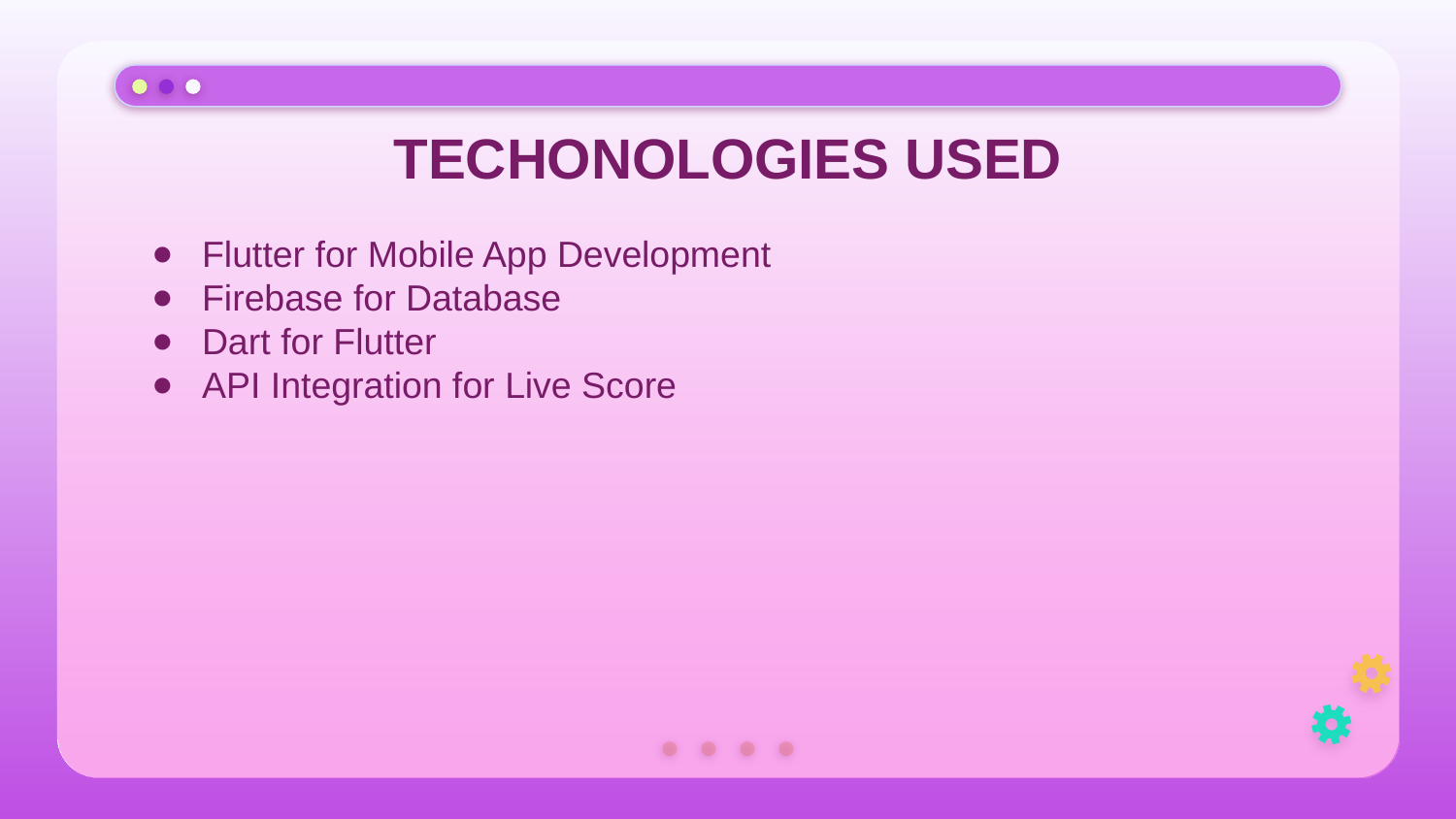

# TECHONOLOGIES USED
Flutter for Mobile App Development
Firebase for Database
Dart for Flutter
API Integration for Live Score